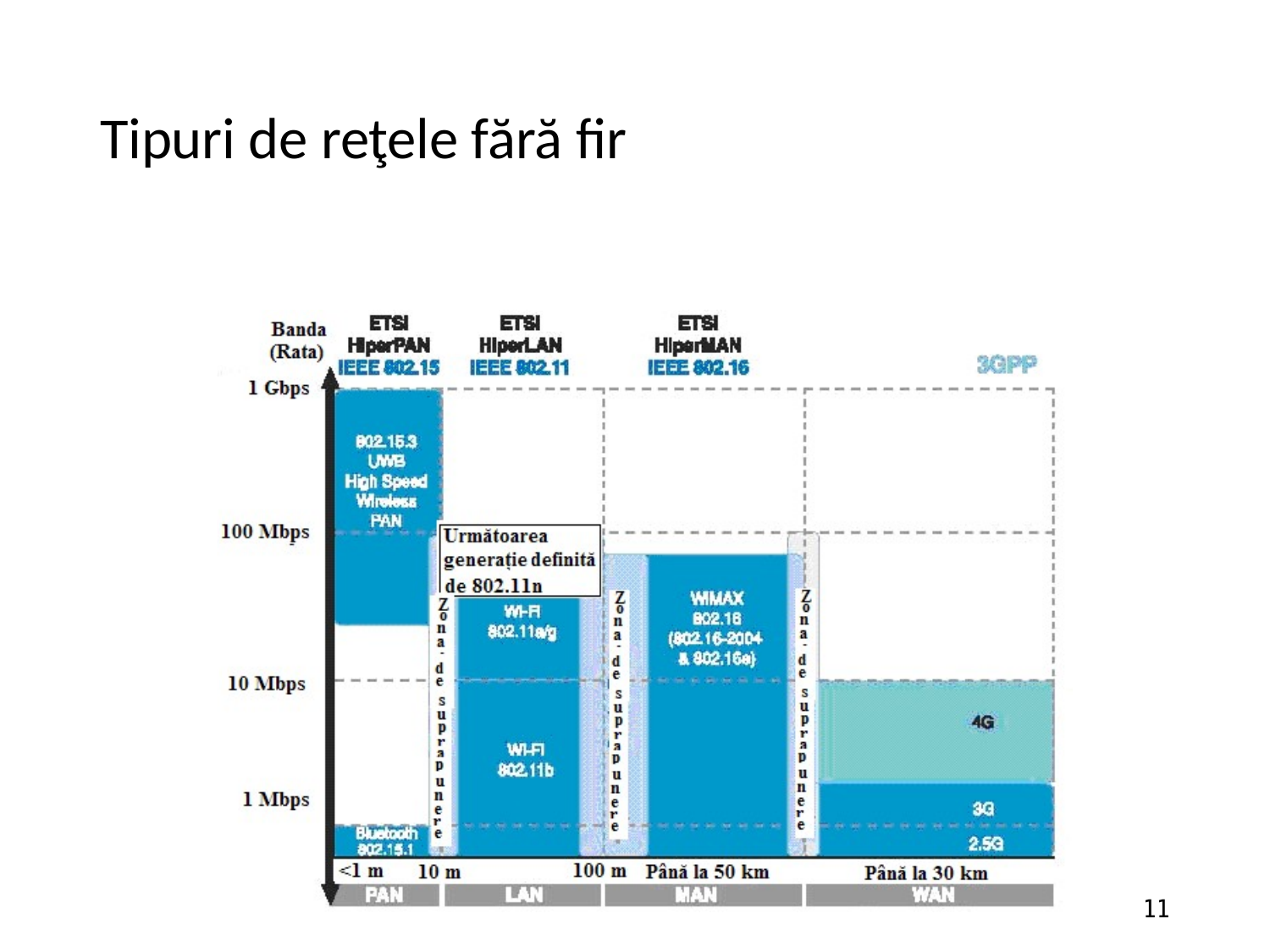

# Tipuri de reţele fără fir

11